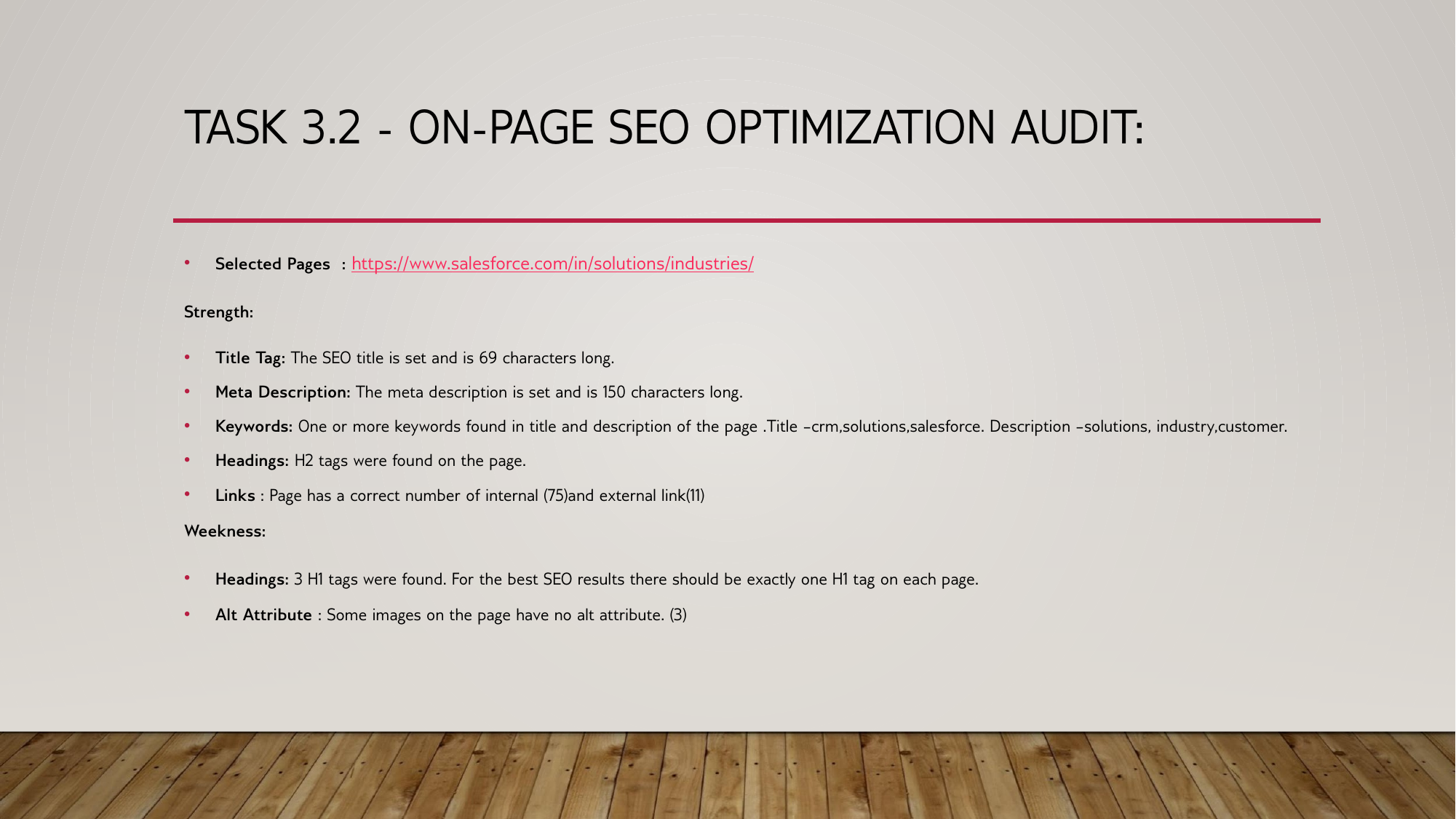

# TASK 3.2 - ON-PAGE SEO OPTIMIZATION AUDIT:
Selected Pages  : https://www.salesforce.com/in/solutions/industries/
Strength:
Title Tag: The SEO title is set and is 69 characters long.
Meta Description: The meta description is set and is 150 characters long.
Keywords: One or more keywords found in title and description of the page .Title –crm,solutions,salesforce. Description –solutions, industry,customer.
Headings: H2 tags were found on the page.
Links : Page has a correct number of internal (75)and external link(11)
Weekness:
Headings: 3 H1 tags were found. For the best SEO results there should be exactly one H1 tag on each page.
Alt Attribute : Some images on the page have no alt attribute. (3)